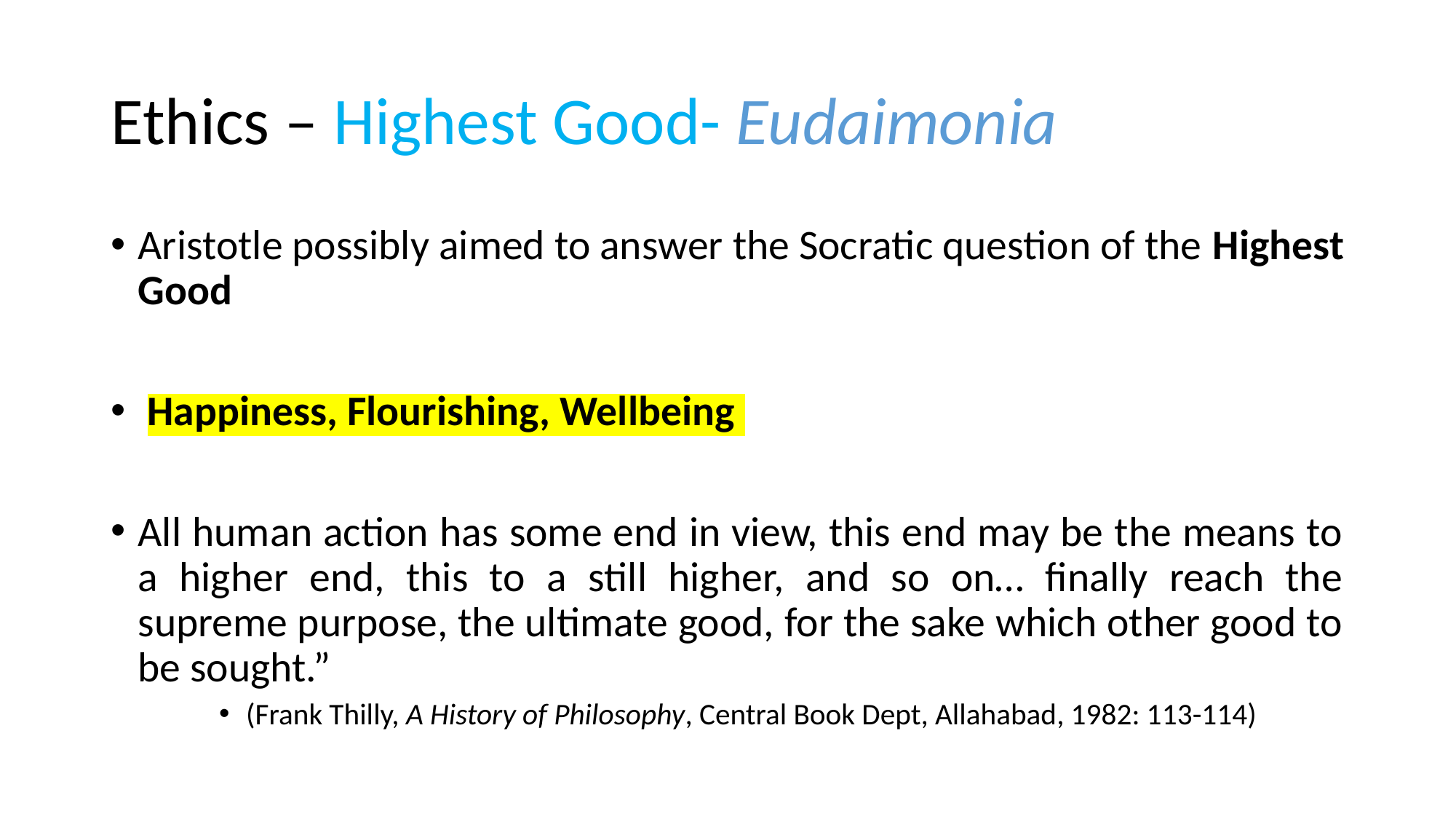

# Ethics – Highest Good- Eudaimonia
Aristotle possibly aimed to answer the Socratic question of the Highest Good

 Happiness, Flourishing, Wellbeing

All human action has some end in view, this end may be the means to a higher end, this to a still higher, and so on… finally reach the supreme purpose, the ultimate good, for the sake which other good to be sought.”
(Frank Thilly, A History of Philosophy, Central Book Dept, Allahabad, 1982: 113-114)